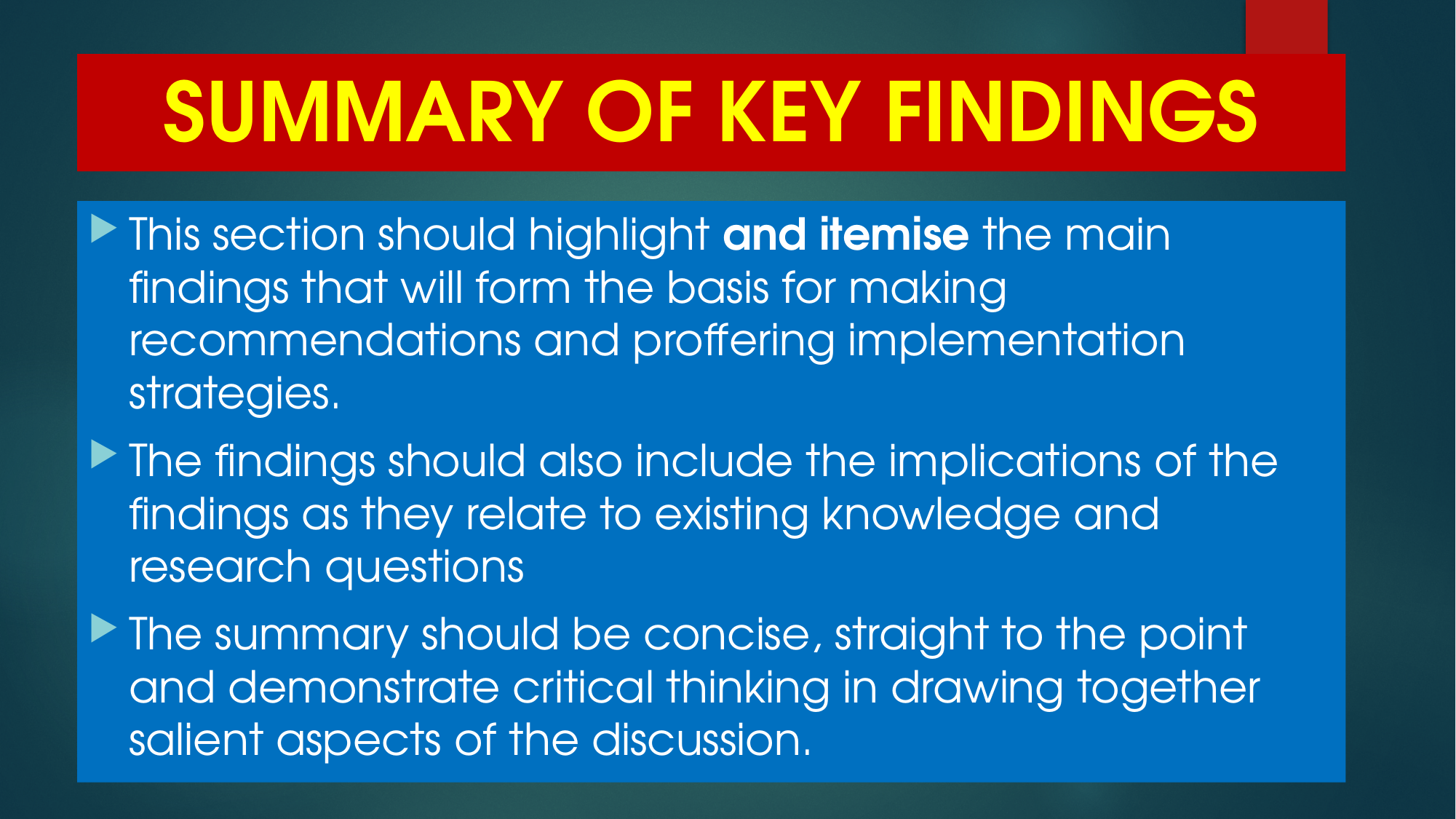

# SUMMARY OF KEY FINDINGS
This section should highlight and itemise the main findings that will form the basis for making recommendations and proffering implementation strategies.
The findings should also include the implications of the findings as they relate to existing knowledge and research questions
The summary should be concise, straight to the point and demonstrate critical thinking in drawing together salient aspects of the discussion.